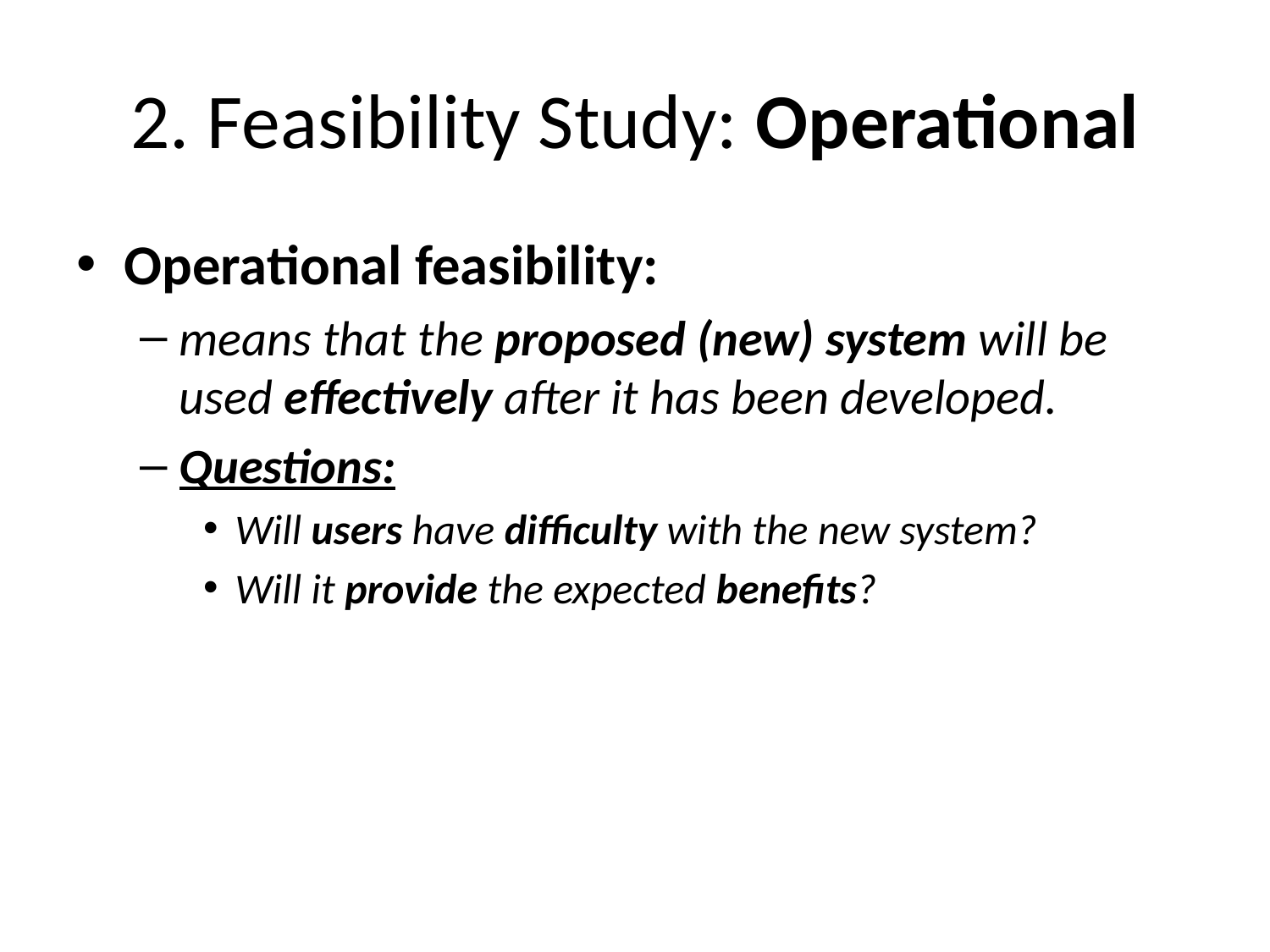

# 2. Feasibility Study: Operational
Operational feasibility:
means that the proposed (new) system will be used effectively after it has been developed.
Questions:
Will users have difficulty with the new system?
Will it provide the expected benefits?